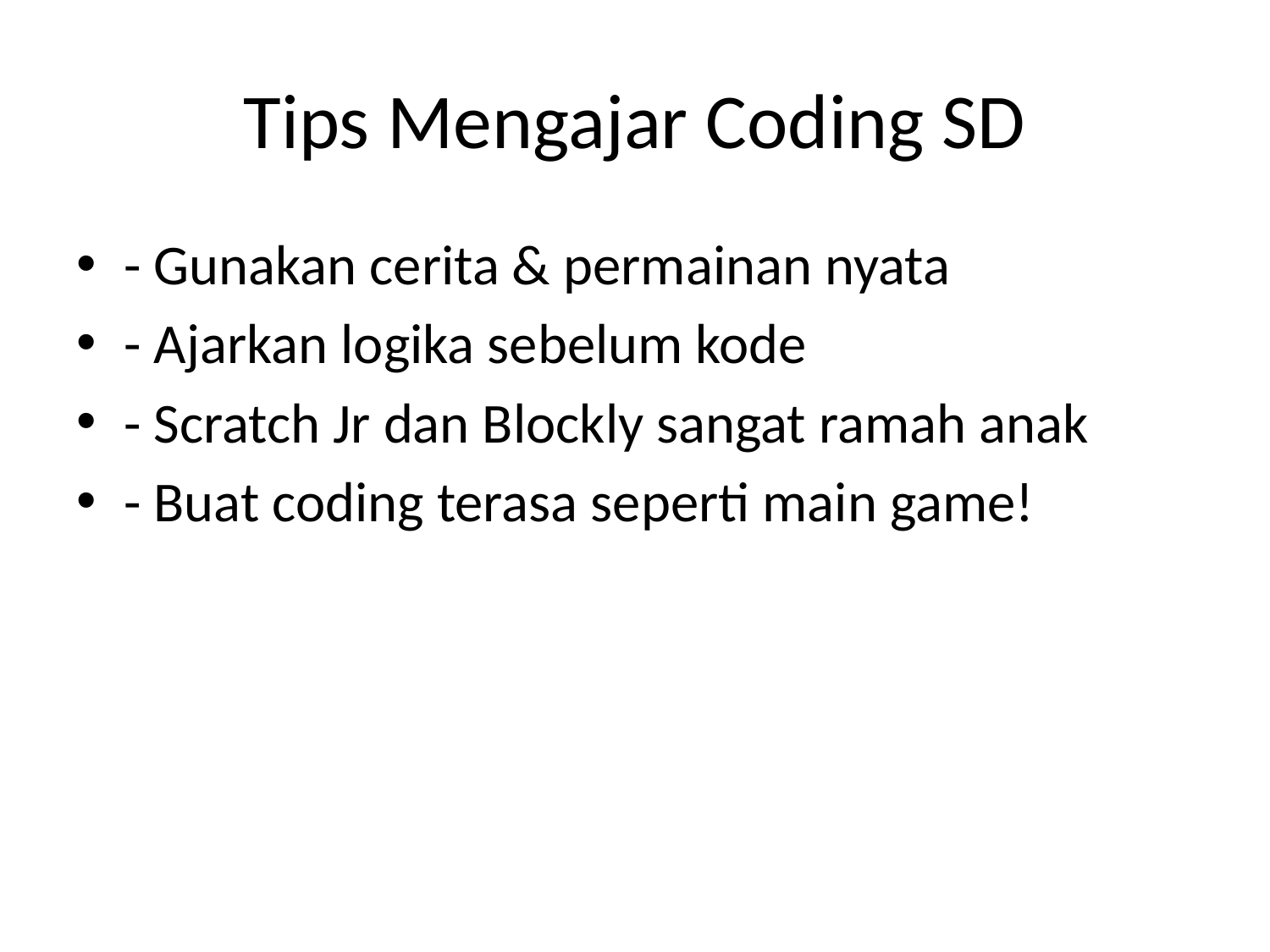

# Tips Mengajar Coding SD
- Gunakan cerita & permainan nyata
- Ajarkan logika sebelum kode
- Scratch Jr dan Blockly sangat ramah anak
- Buat coding terasa seperti main game!